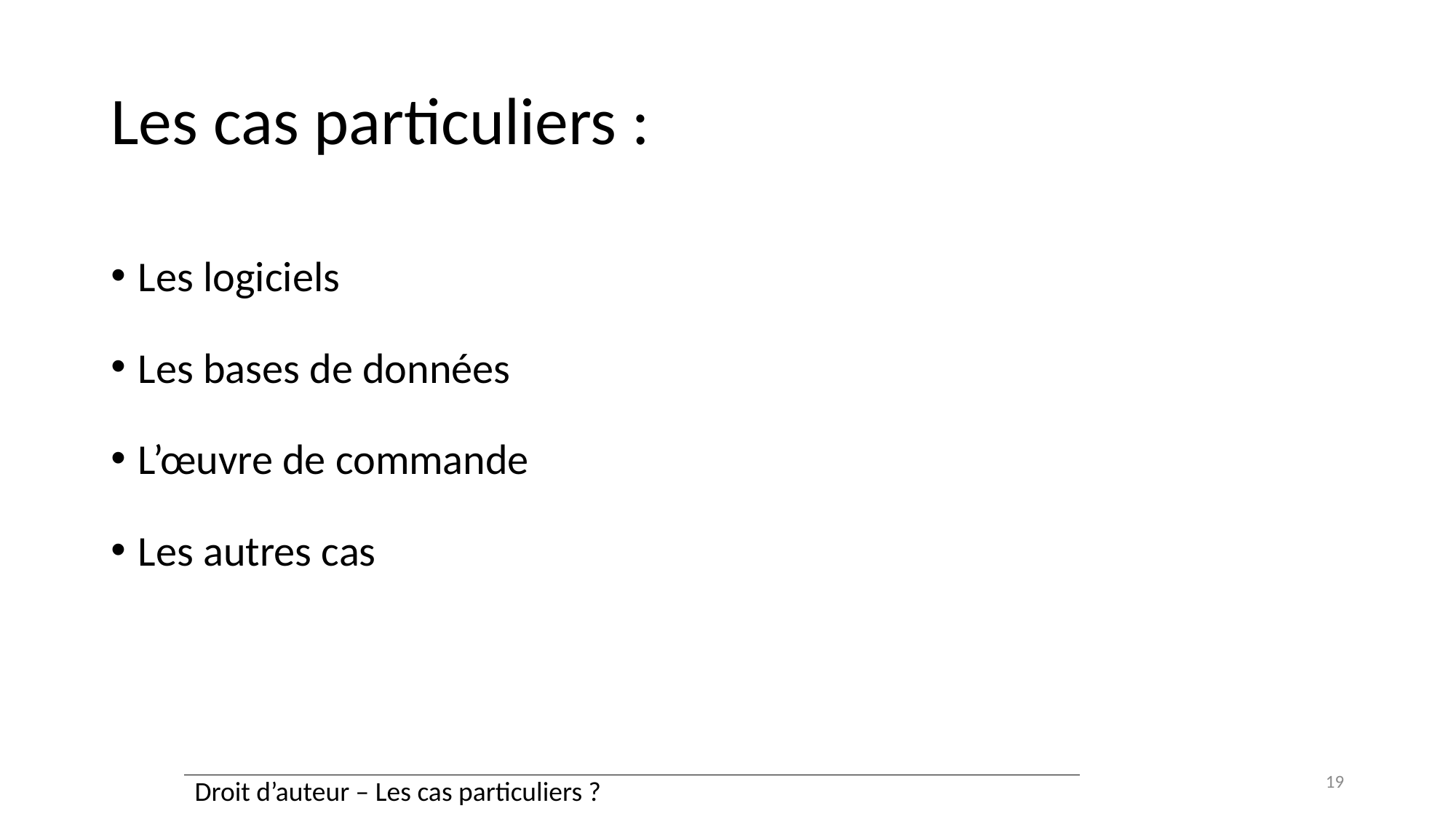

# Les cas particuliers :
Les logiciels
Les bases de données
L’œuvre de commande
Les autres cas
19
| Droit d’auteur – Les cas particuliers ? |
| --- |